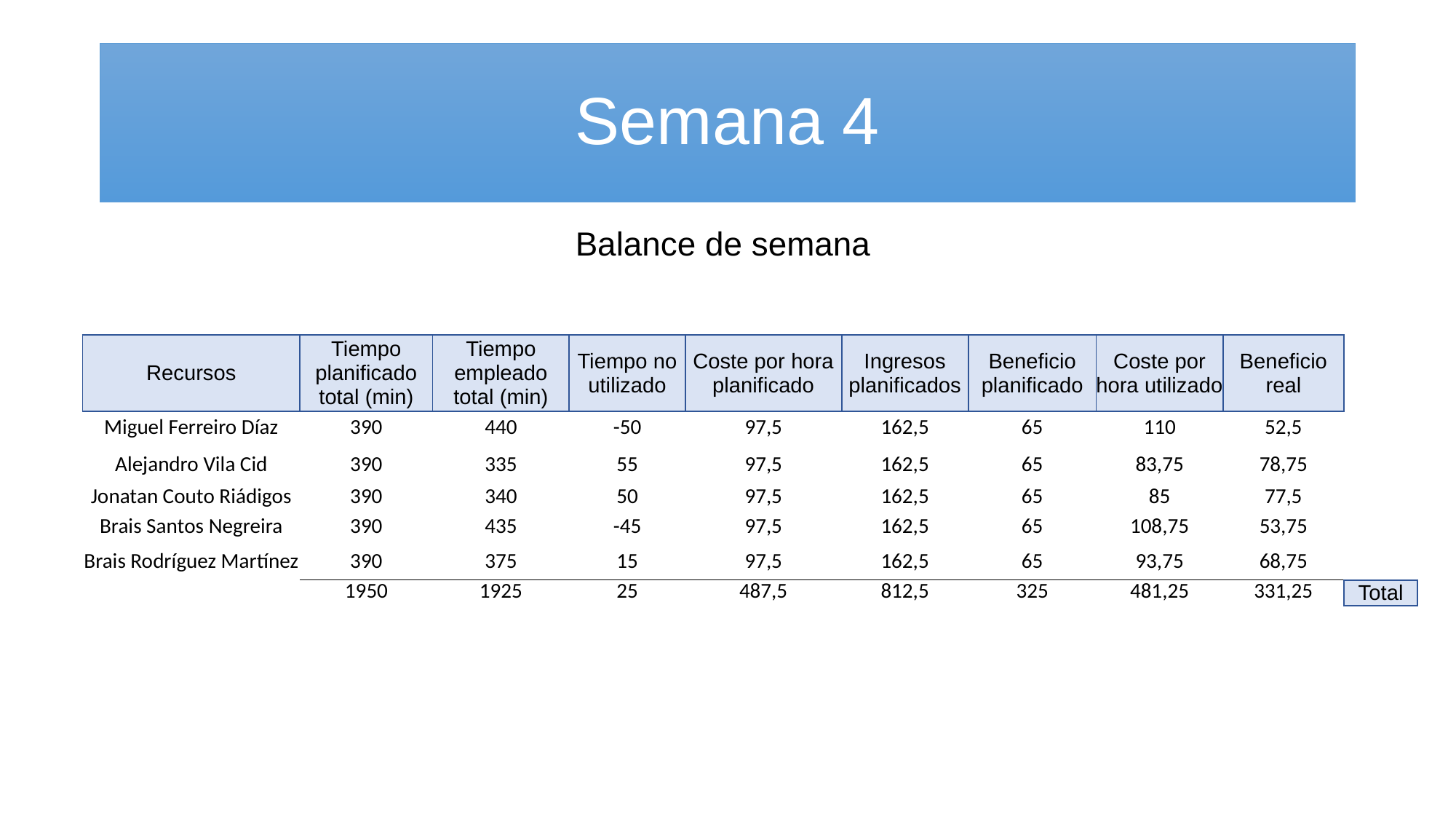

# Semana 4
Balance de semana
| Recursos | Tiempo planificado total (min) | Tiempo empleado total (min) | Tiempo no utilizado | Coste por hora planificado | Ingresos planificados | Beneficio planificado | Coste por hora utilizado | Beneficio real |  |
| --- | --- | --- | --- | --- | --- | --- | --- | --- | --- |
| Miguel Ferreiro Díaz | 390 | 440 | -50 | 97,5 | 162,5 | 65 | 110 | 52,5 |  |
| Alejandro Vila Cid | 390 | 335 | 55 | 97,5 | 162,5 | 65 | 83,75 | 78,75 |  |
| Jonatan Couto Riádigos | 390 | 340 | 50 | 97,5 | 162,5 | 65 | 85 | 77,5 |  |
| Brais Santos Negreira | 390 | 435 | -45 | 97,5 | 162,5 | 65 | 108,75 | 53,75 |  |
| Brais Rodríguez Martínez | 390 | 375 | 15 | 97,5 | 162,5 | 65 | 93,75 | 68,75 |  |
|  | 1950 | 1925 | 25 | 487,5 | 812,5 | 325 | 481,25 | 331,25 | Total |